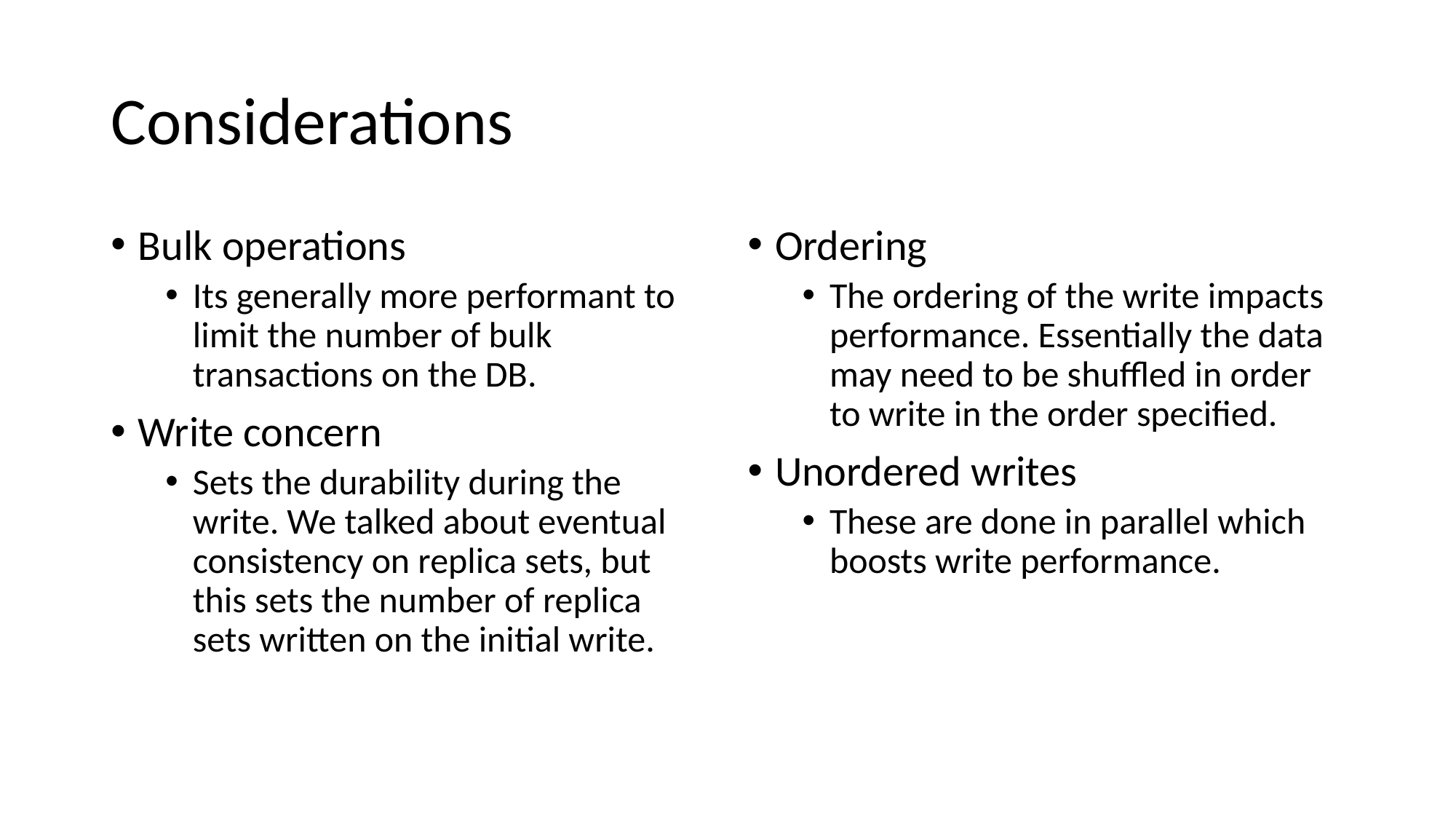

# Considerations
Bulk operations
Its generally more performant to limit the number of bulk transactions on the DB.
Write concern
Sets the durability during the write. We talked about eventual consistency on replica sets, but this sets the number of replica sets written on the initial write.
Ordering
The ordering of the write impacts performance. Essentially the data may need to be shuffled in order to write in the order specified.
Unordered writes
These are done in parallel which boosts write performance.